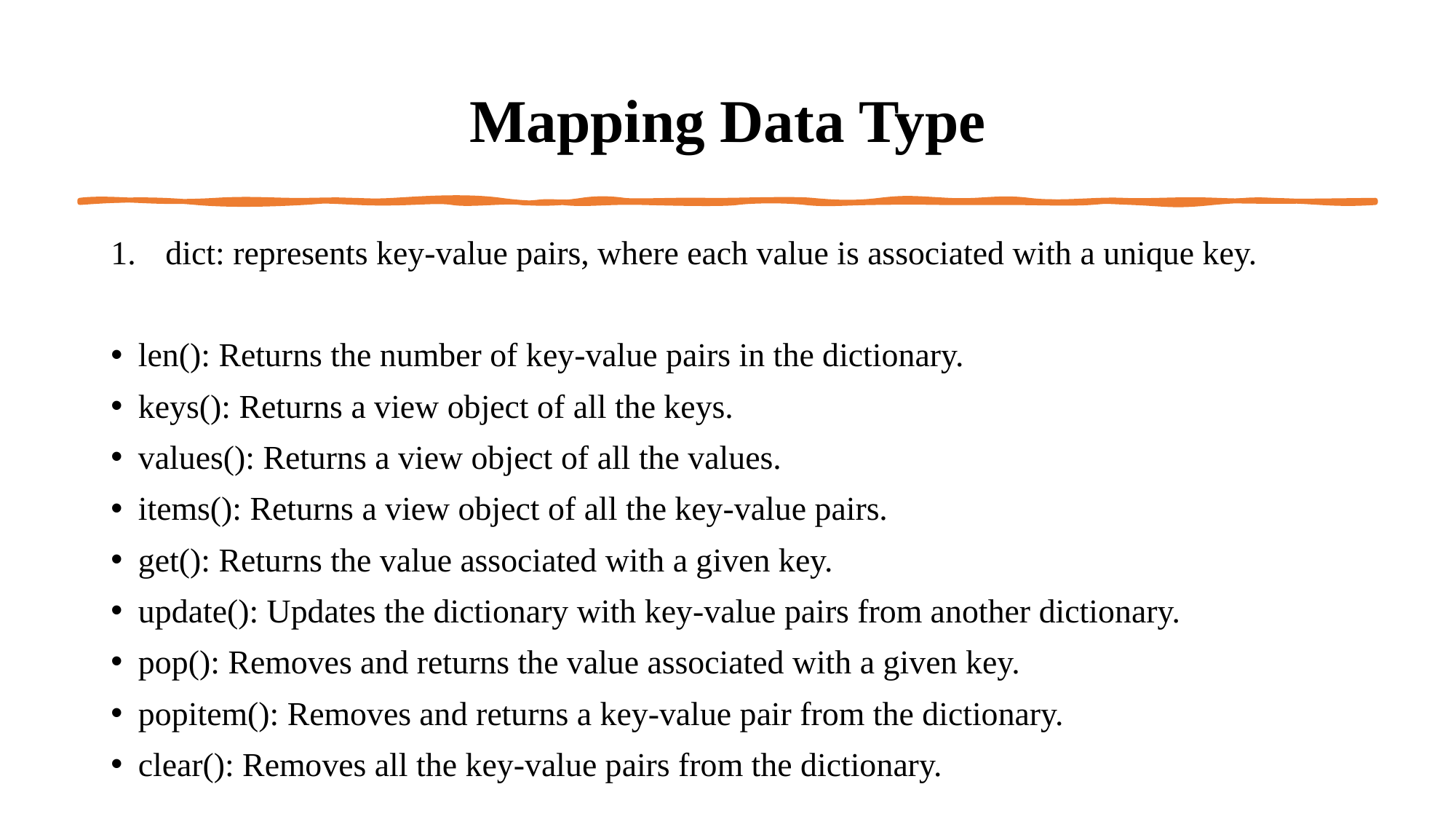

# Mapping Data Type

dict: represents key-value pairs, where each value is associated with a unique key.

len(): Returns the number of key-value pairs in the dictionary.
keys(): Returns a view object of all the keys.
values(): Returns a view object of all the values.
items(): Returns a view object of all the key-value pairs.
get(): Returns the value associated with a given key.
update(): Updates the dictionary with key-value pairs from another dictionary.
pop(): Removes and returns the value associated with a given key.
popitem(): Removes and returns a key-value pair from the dictionary.
clear(): Removes all the key-value pairs from the dictionary.